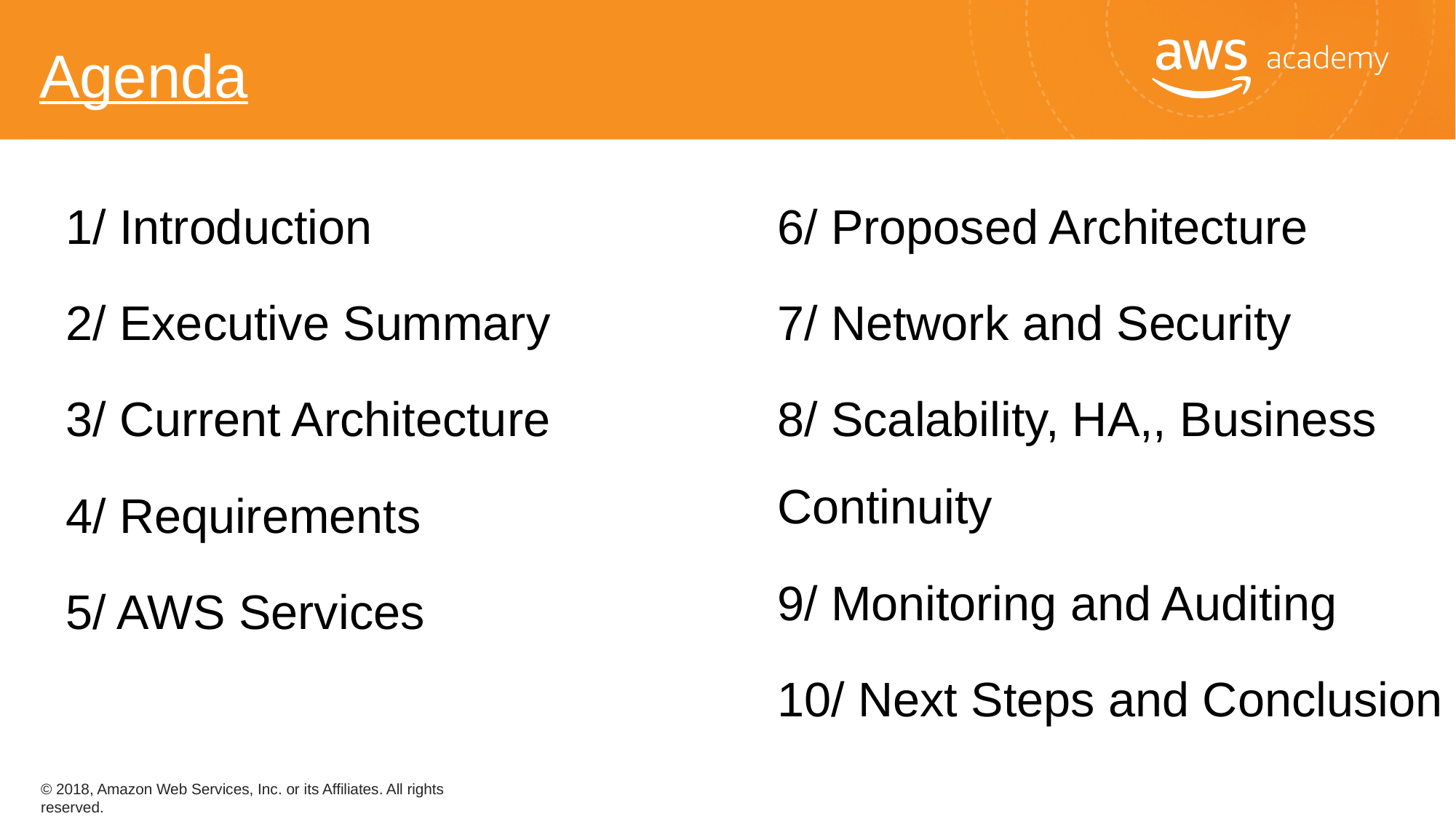

# Agenda
1/ Introduction
2/ Executive Summary
3/ Current Architecture
4/ Requirements
5/ AWS Services

6/ Proposed Architecture
7/ Network and Security
8/ Scalability, HA,, Business Continuity
9/ Monitoring and Auditing
10/ Next Steps and Conclusion